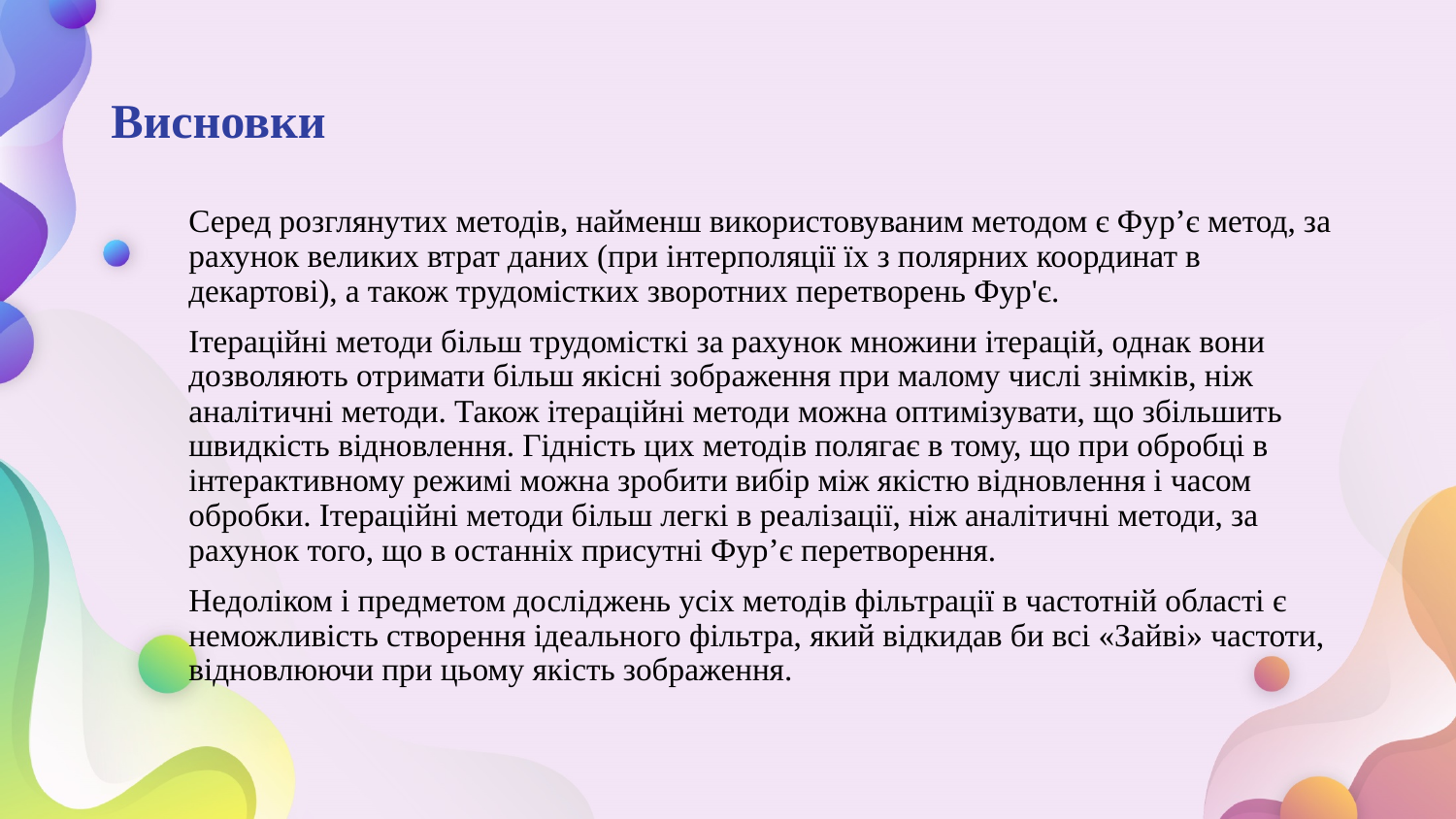

# Висновки
Серед розглянутих методів, найменш використовуваним методом є Фур’є метод, за рахунок великих втрат даних (при інтерполяції їх з полярних координат в декартові), а також трудомістких зворотних перетворень Фур'є.
Ітераційні методи більш трудомісткі за рахунок множини ітерацій, однак вони дозволяють отримати більш якісні зображення при малому числі знімків, ніж аналітичні методи. Також ітераційні методи можна оптимізувати, що збільшить швидкість відновлення. Гідність цих методів полягає в тому, що при обробці в інтерактивному режимі можна зробити вибір між якістю відновлення і часом обробки. Ітераційні методи більш легкі в реалізації, ніж аналітичні методи, за рахунок того, що в останніх присутні Фур’є перетворення.
Недоліком і предметом досліджень усіх методів фільтрації в частотній області є неможливість створення ідеального фільтра, який відкидав би всі «Зайві» частоти, відновлюючи при цьому якість зображення.